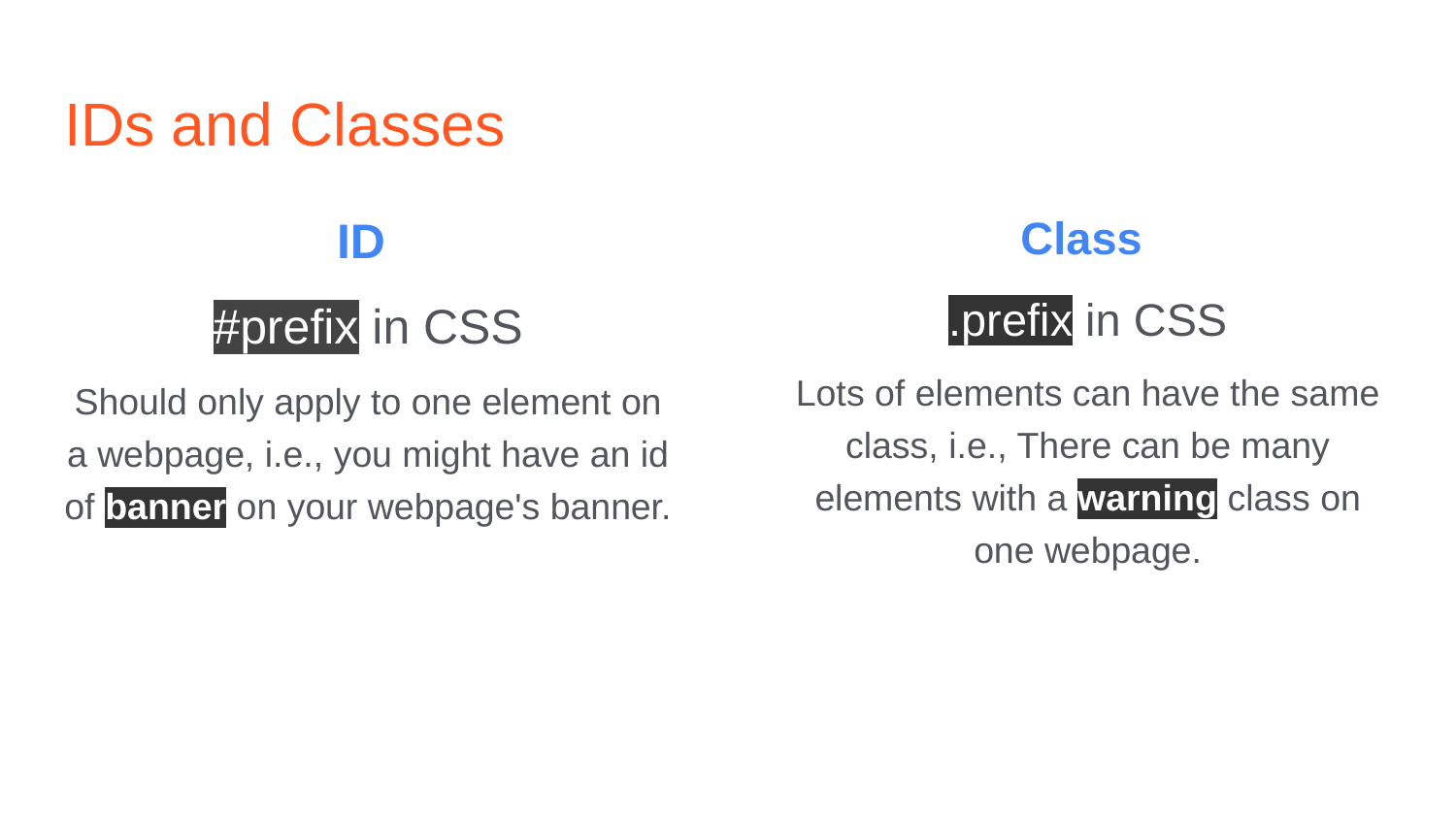

# IDs and Classes
ID
#prefix in CSS
Should only apply to one element on a webpage, i.e., you might have an id of banner on your webpage's banner.

Class
.prefix in CSS
Lots of elements can have the same class, i.e., There can be many elements with a warning class on one webpage.